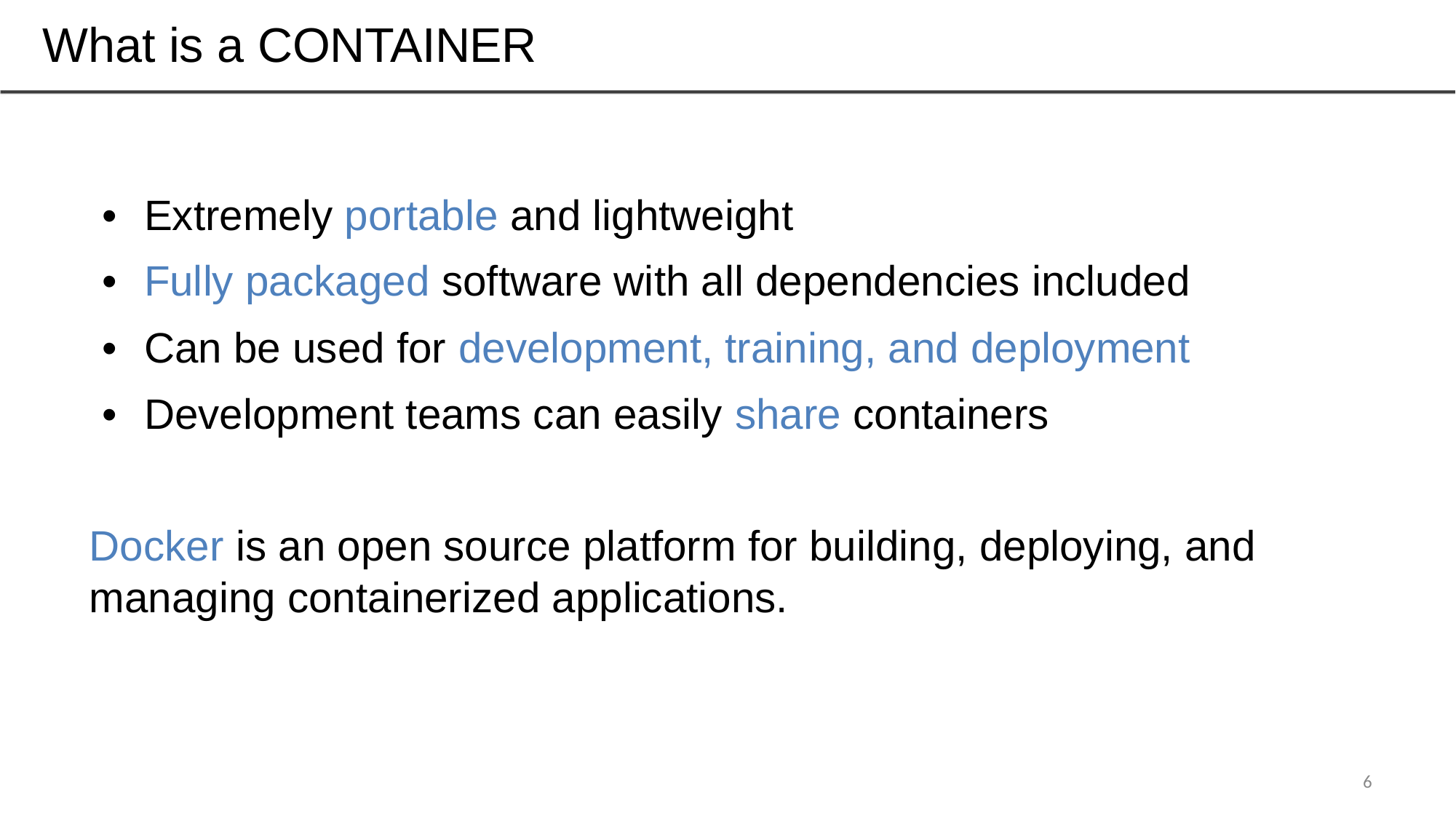

What is a CONTAINER
• Extremely portable and lightweight
• Fully packaged software with all dependencies included
• Can be used for development, training, and deployment
• Development teams can easily share containers
Docker is an open source platform for building, deploying, and
managing containerized applications.
6